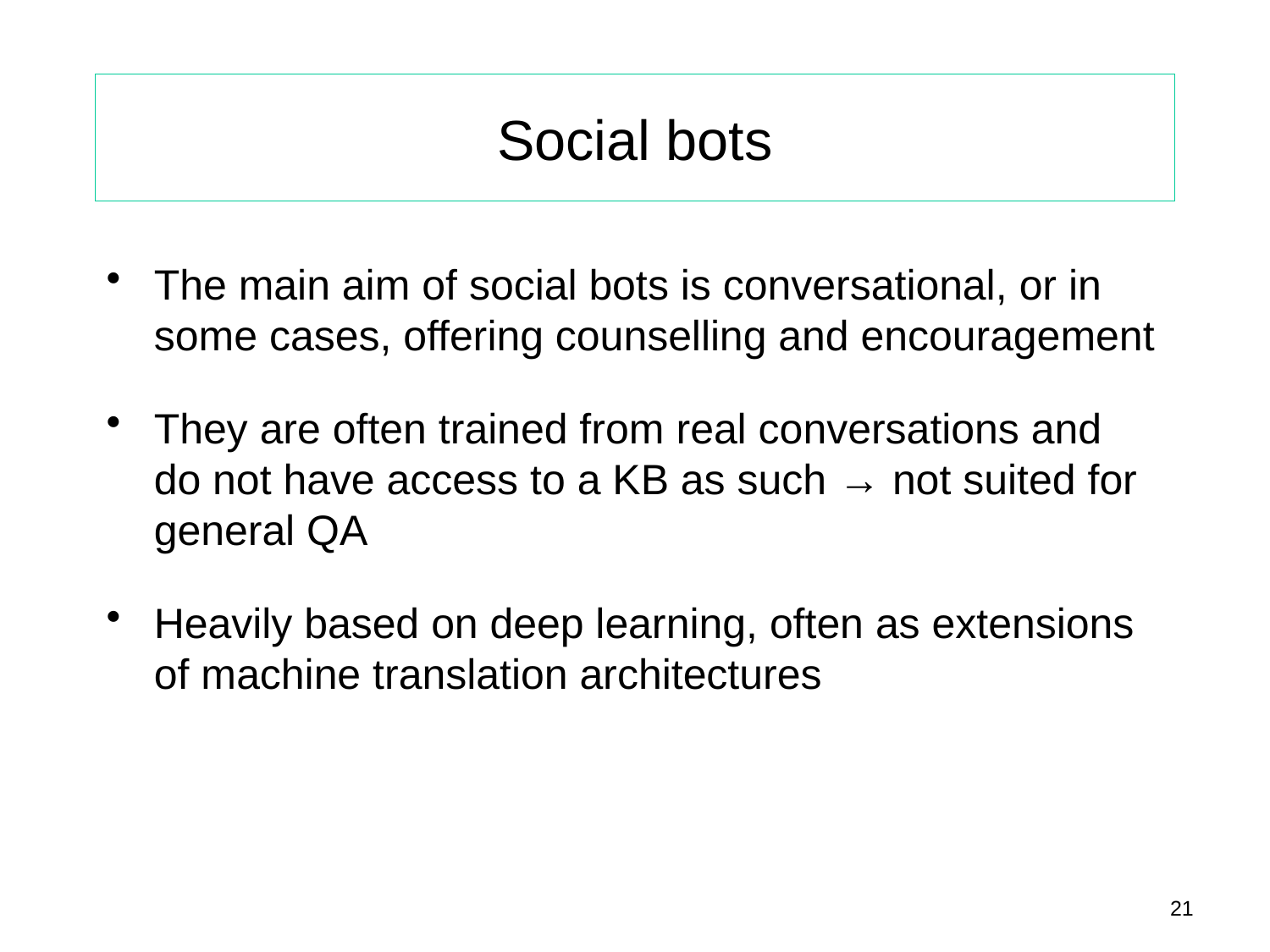

# Social bots
The main aim of social bots is conversational, or in some cases, offering counselling and encouragement
They are often trained from real conversations and do not have access to a KB as such → not suited for general QA
Heavily based on deep learning, often as extensions of machine translation architectures
21